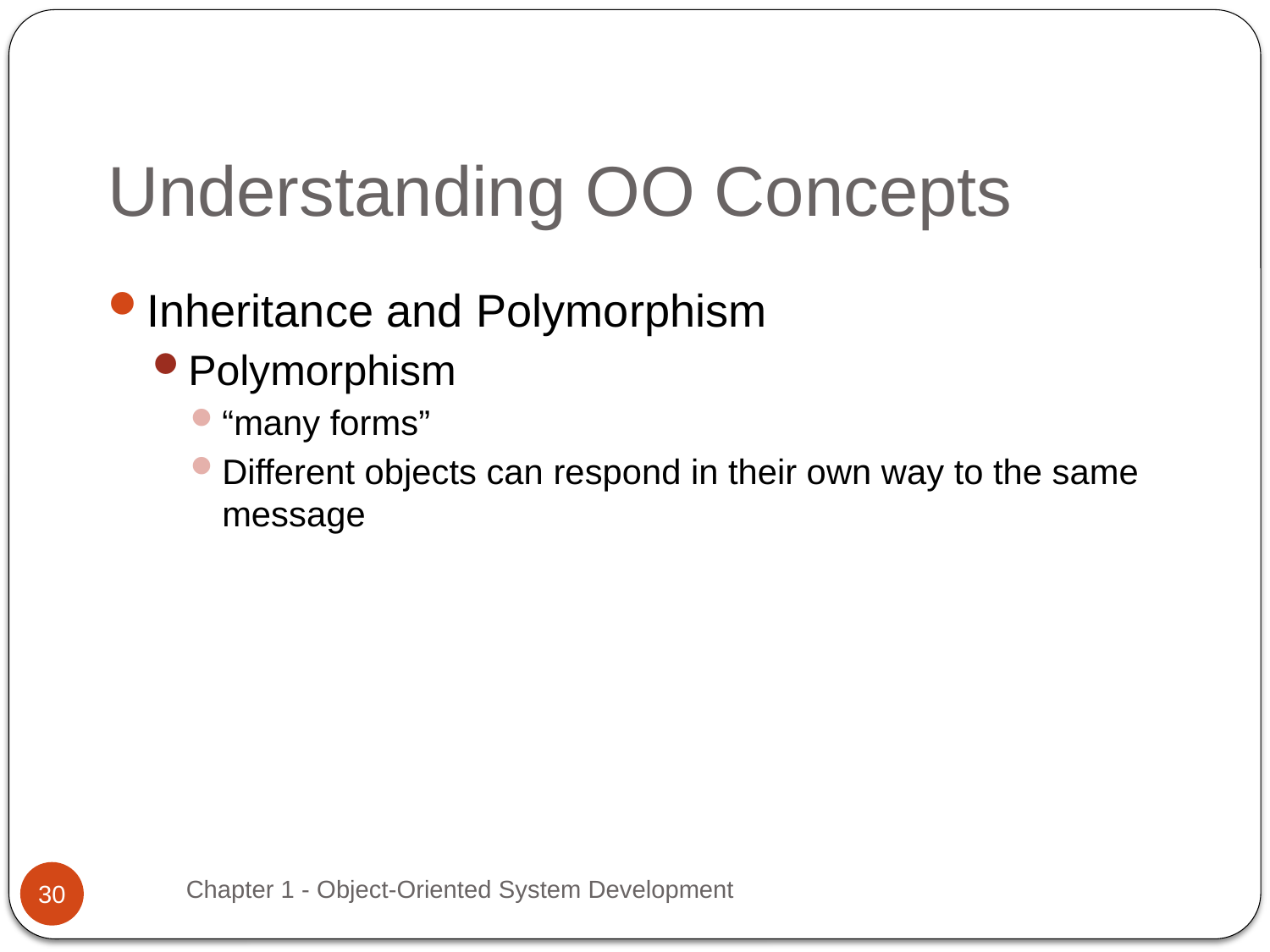

# Understanding OO Concepts
Inheritance and Polymorphism
Polymorphism
“many forms”
Different objects can respond in their own way to the same message
Chapter 1 - Object-Oriented System Development
30